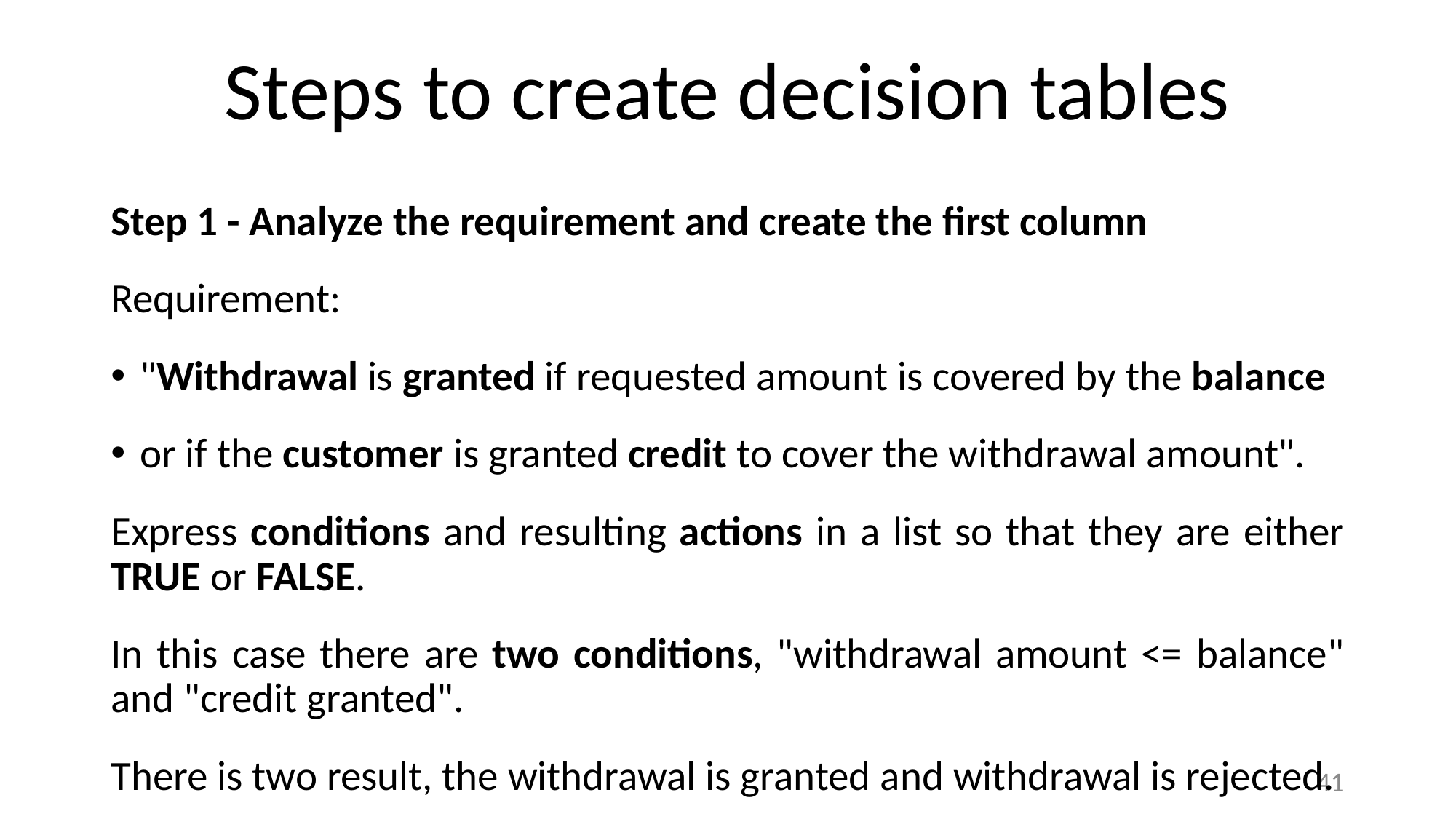

# Steps to create decision tables
Step 1 - Analyze the requirement and create the first column
Requirement:
"Withdrawal is granted if requested amount is covered by the balance
or if the customer is granted credit to cover the withdrawal amount".
Express conditions and resulting actions in a list so that they are either TRUE or FALSE.
In this case there are two conditions, "withdrawal amount <= balance" and "credit granted".
There is two result, the withdrawal is granted and withdrawal is rejected.

41